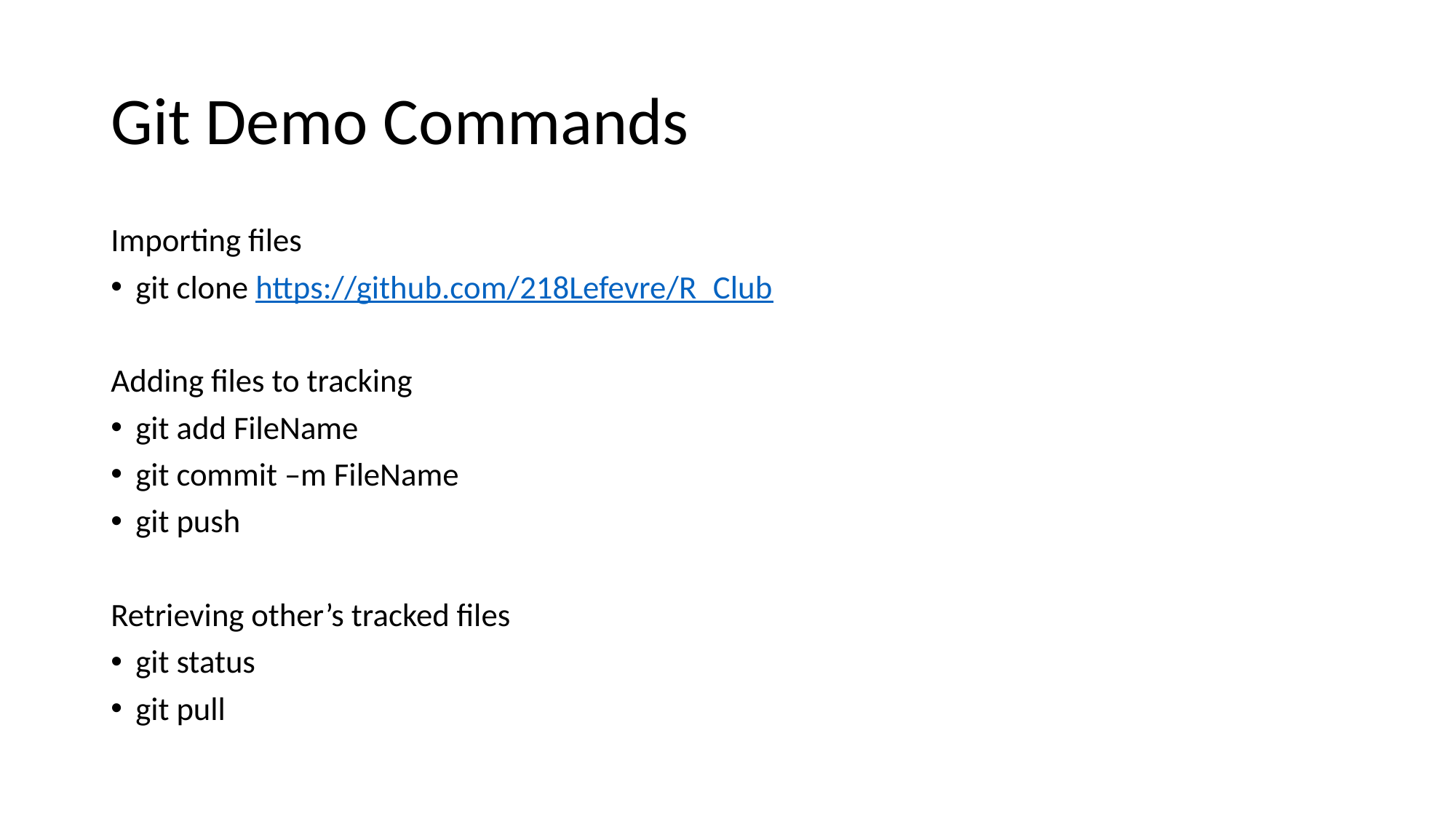

# Git Demo Commands
Importing files
git clone https://github.com/218Lefevre/R_Club

Adding files to tracking
git add FileName
git commit –m FileName
git push

Retrieving other’s tracked files
git status
git pull